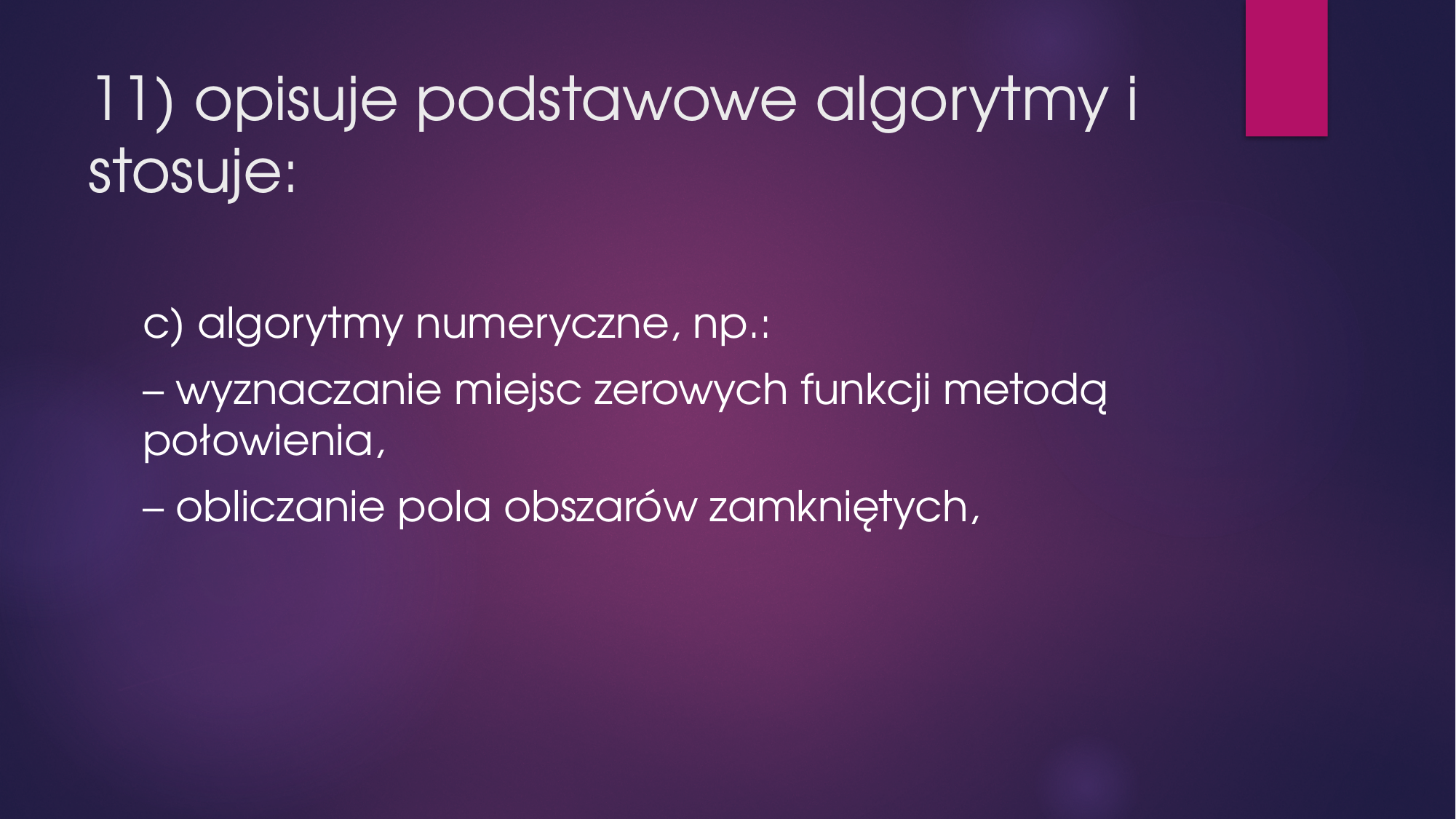

# 11) opisuje podstawowe algorytmy i stosuje:
c) algorytmy numeryczne, np.:
– wyznaczanie miejsc zerowych funkcji metodą połowienia,
– obliczanie pola obszarów zamkniętych,